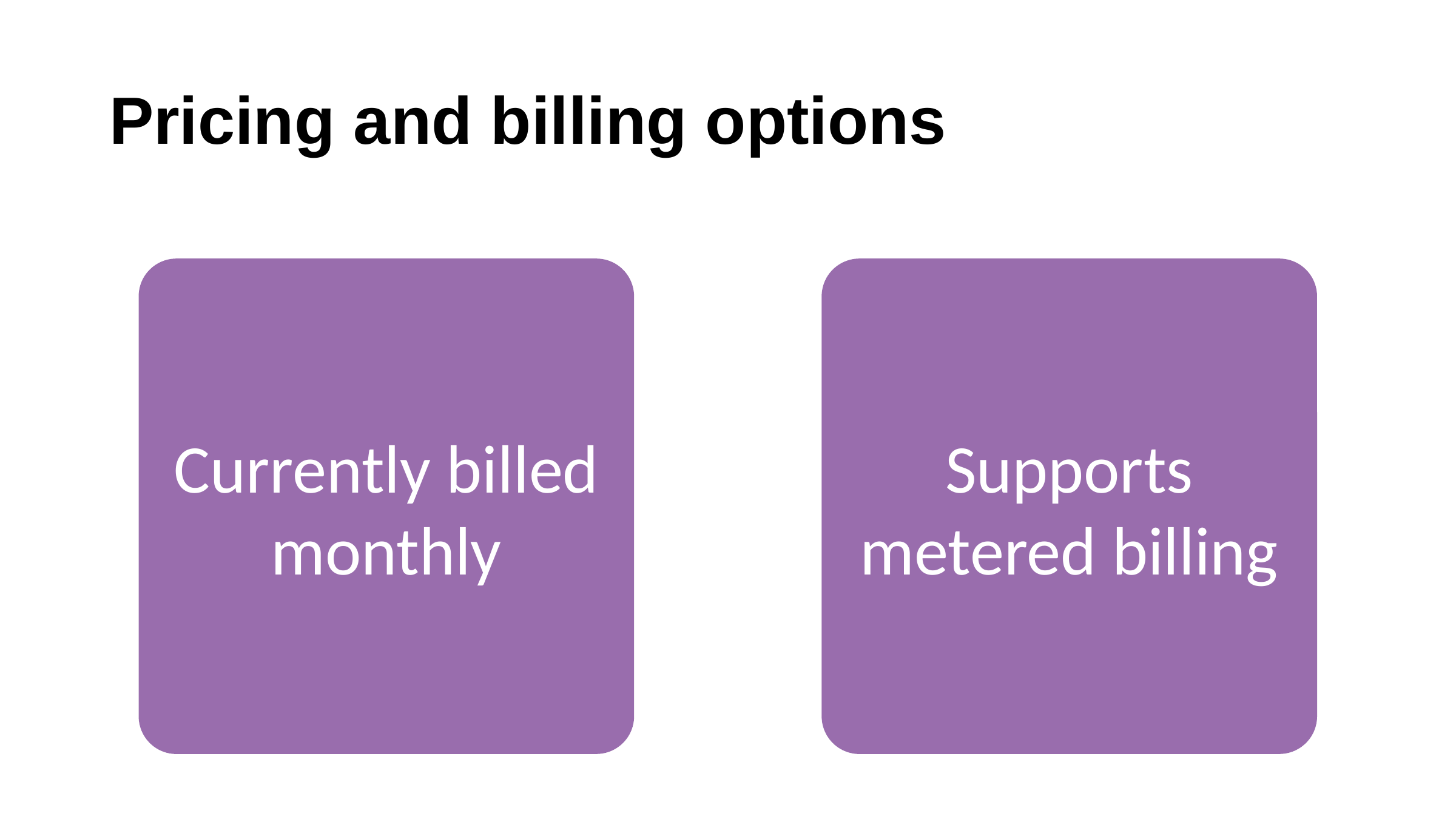

# Pricing and billing options
Currently billed monthly
Supports metered billing